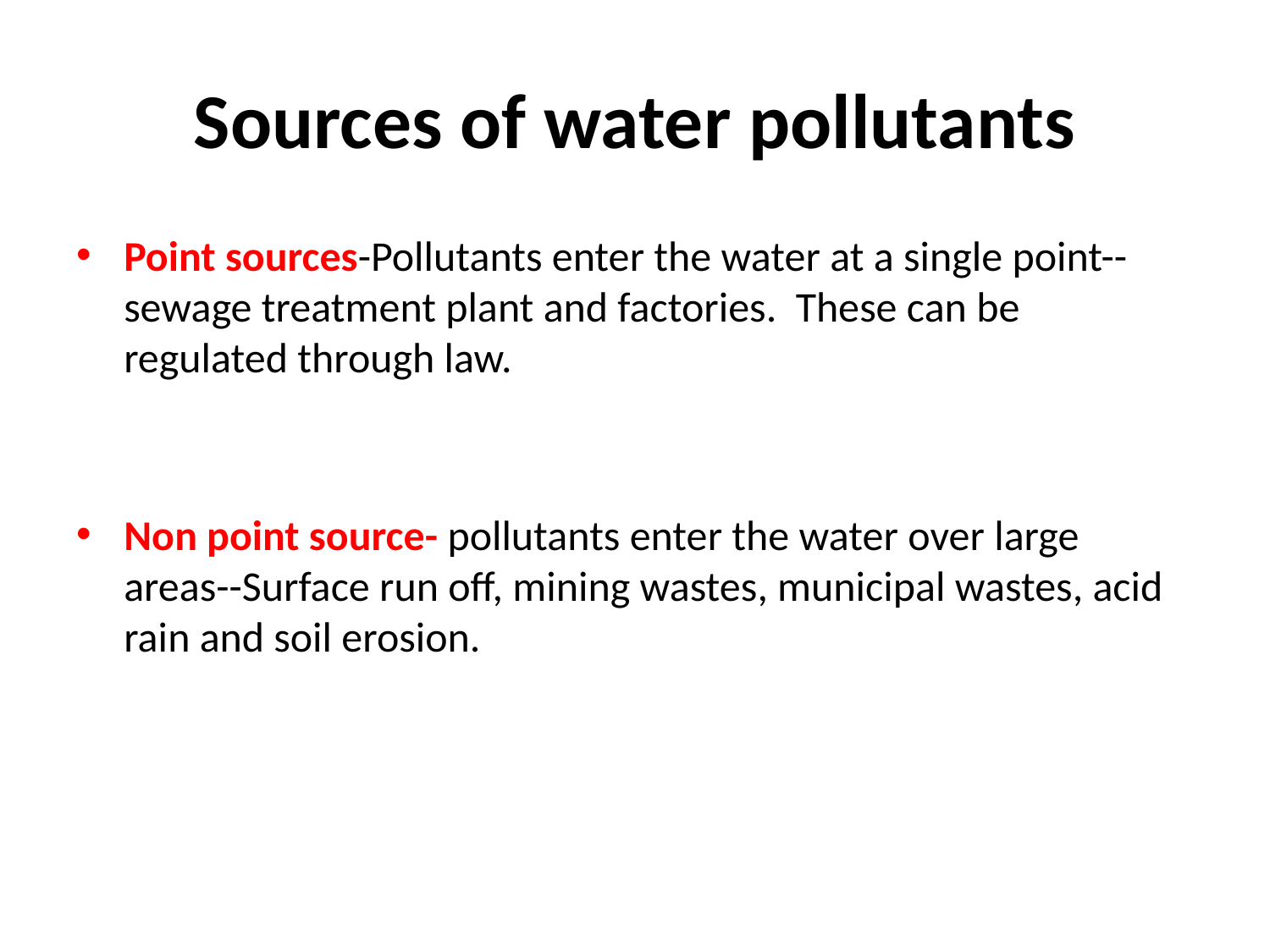

# Sources of water pollutants
Point sources-Pollutants enter the water at a single point-- sewage treatment plant and factories.  These can be regulated through law.

Non point source- pollutants enter the water over large areas--Surface run off, mining wastes, municipal wastes, acid rain and soil erosion.